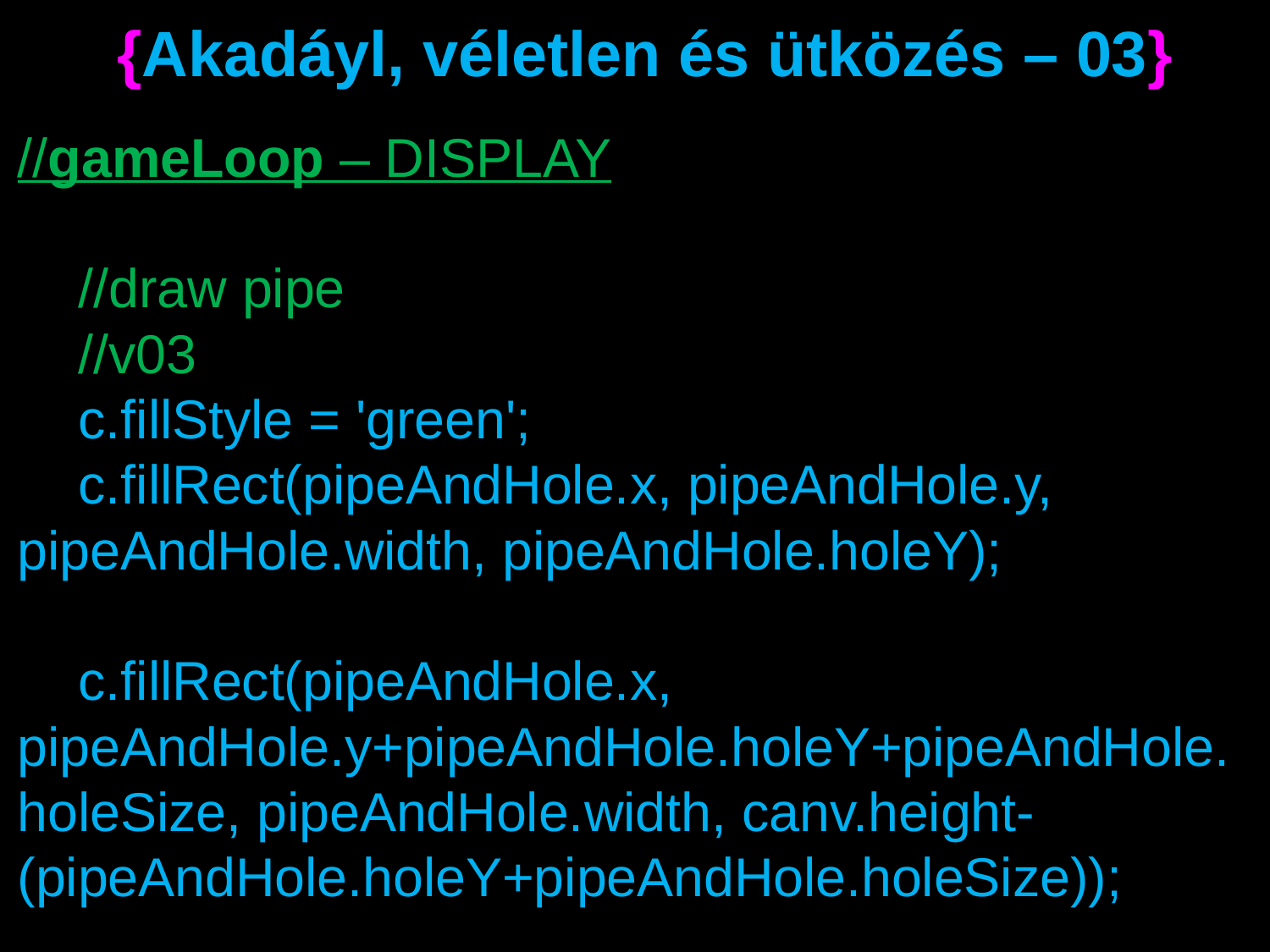

# {Akadáyl, véletlen és ütközés – 03}
//gameLoop – DISPLAY

    //draw pipe
    //v03
    c.fillStyle = 'green';
    c.fillRect(pipeAndHole.x, pipeAndHole.y, pipeAndHole.width, pipeAndHole.holeY);

    c.fillRect(pipeAndHole.x, pipeAndHole.y+pipeAndHole.holeY+pipeAndHole.holeSize, pipeAndHole.width, canv.height-(pipeAndHole.holeY+pipeAndHole.holeSize));